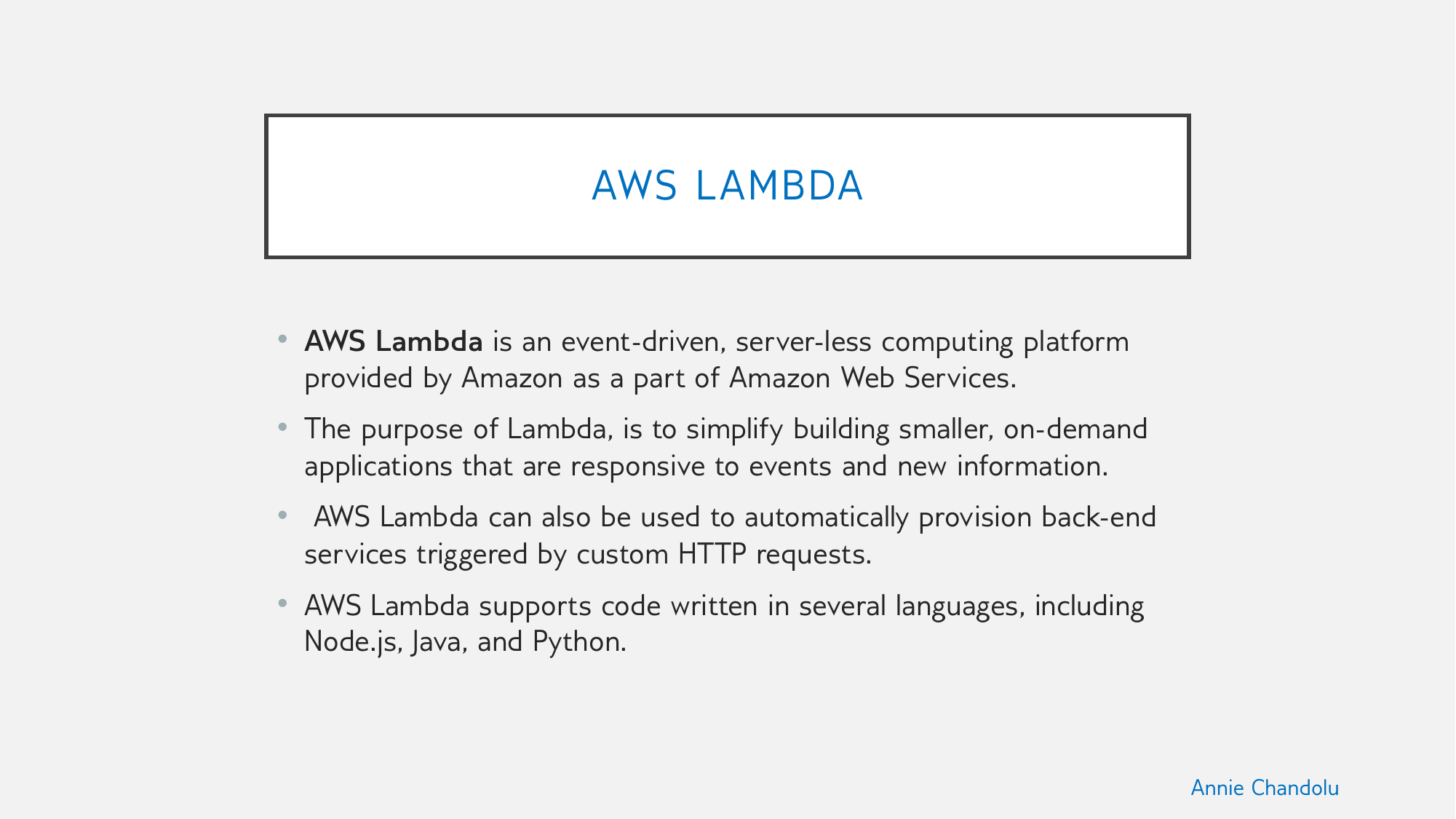

# AWS LAMBDA
AWS Lambda is an event-driven, server-less computing platform provided by Amazon as a part of Amazon Web Services.
The purpose of Lambda, is to simplify building smaller, on-demand applications that are responsive to events and new information.
 AWS Lambda can also be used to automatically provision back-end services triggered by custom HTTP requests.
AWS Lambda supports code written in several languages, including Node.js, Java, and Python.
Annie Chandolu